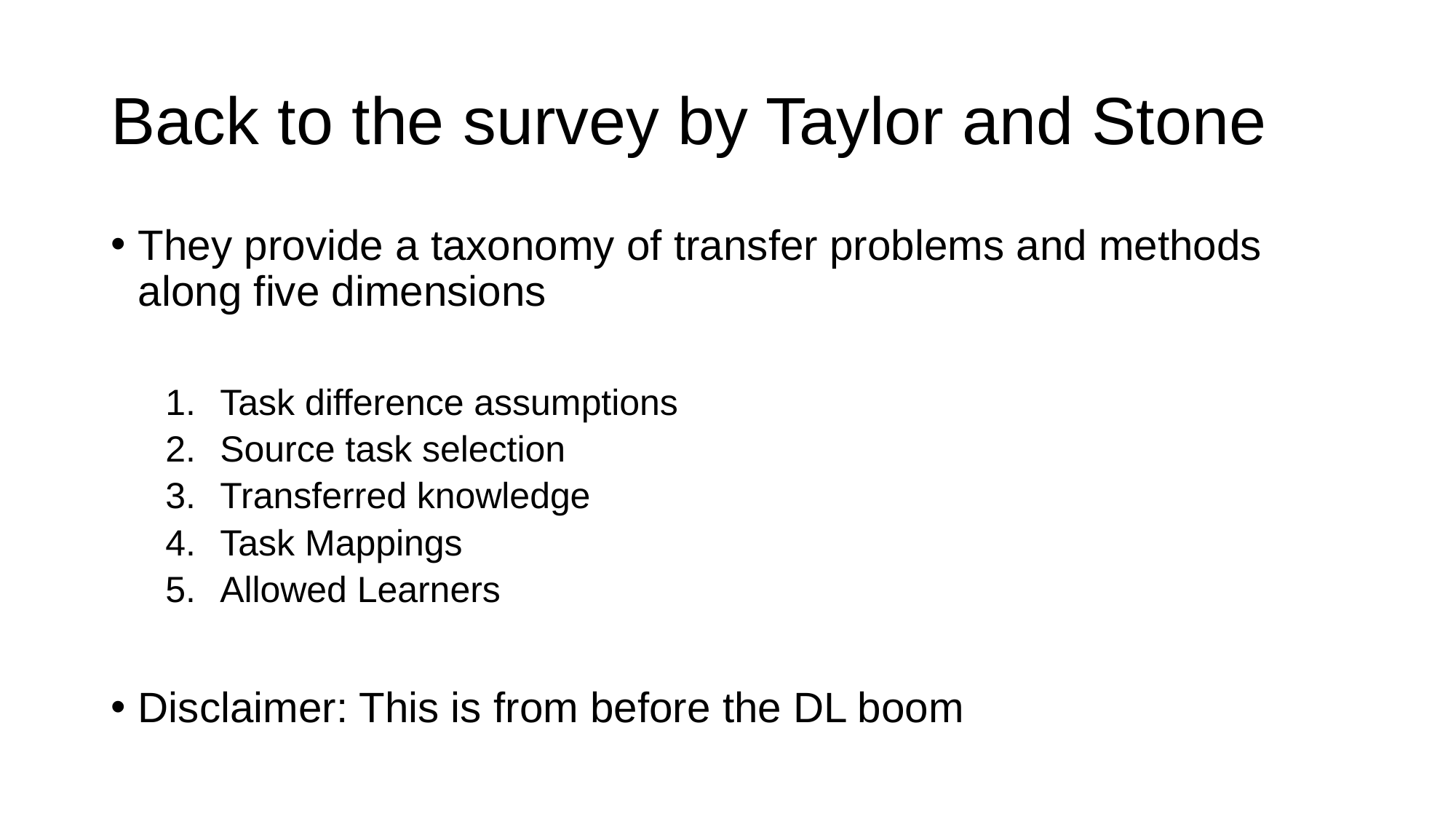

# Back to the survey by Taylor and Stone
They provide a taxonomy of transfer problems and methods along five dimensions

Task difference assumptions
Source task selection
Transferred knowledge
Task Mappings
Allowed Learners

Disclaimer: This is from before the DL boom